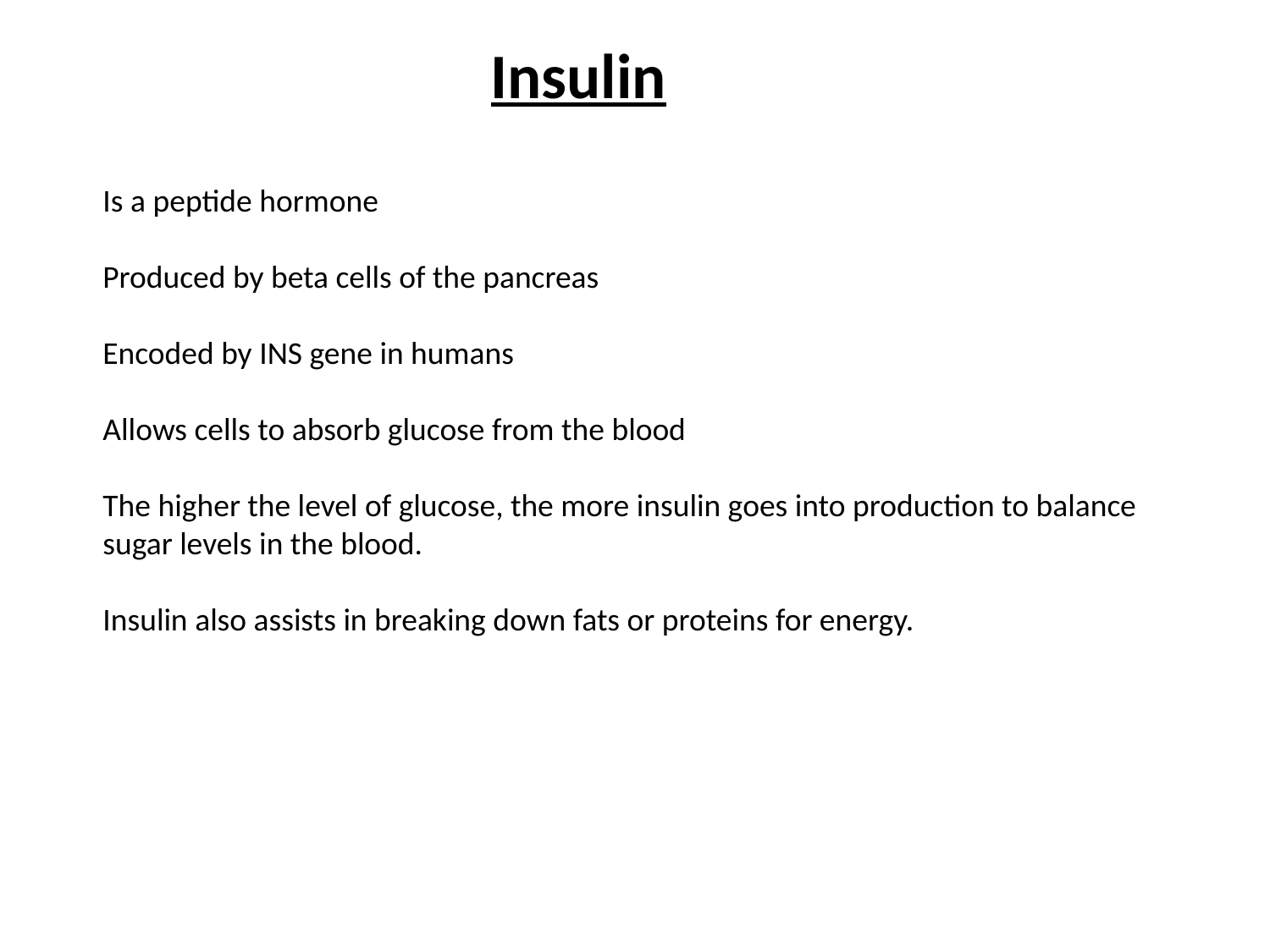

Insulin
Is a peptide hormone

Produced by beta cells of the pancreas

Encoded by INS gene in humans

Allows cells to absorb glucose from the blood

The higher the level of glucose, the more insulin goes into production to balance sugar levels in the blood.

Insulin also assists in breaking down fats or proteins for energy.